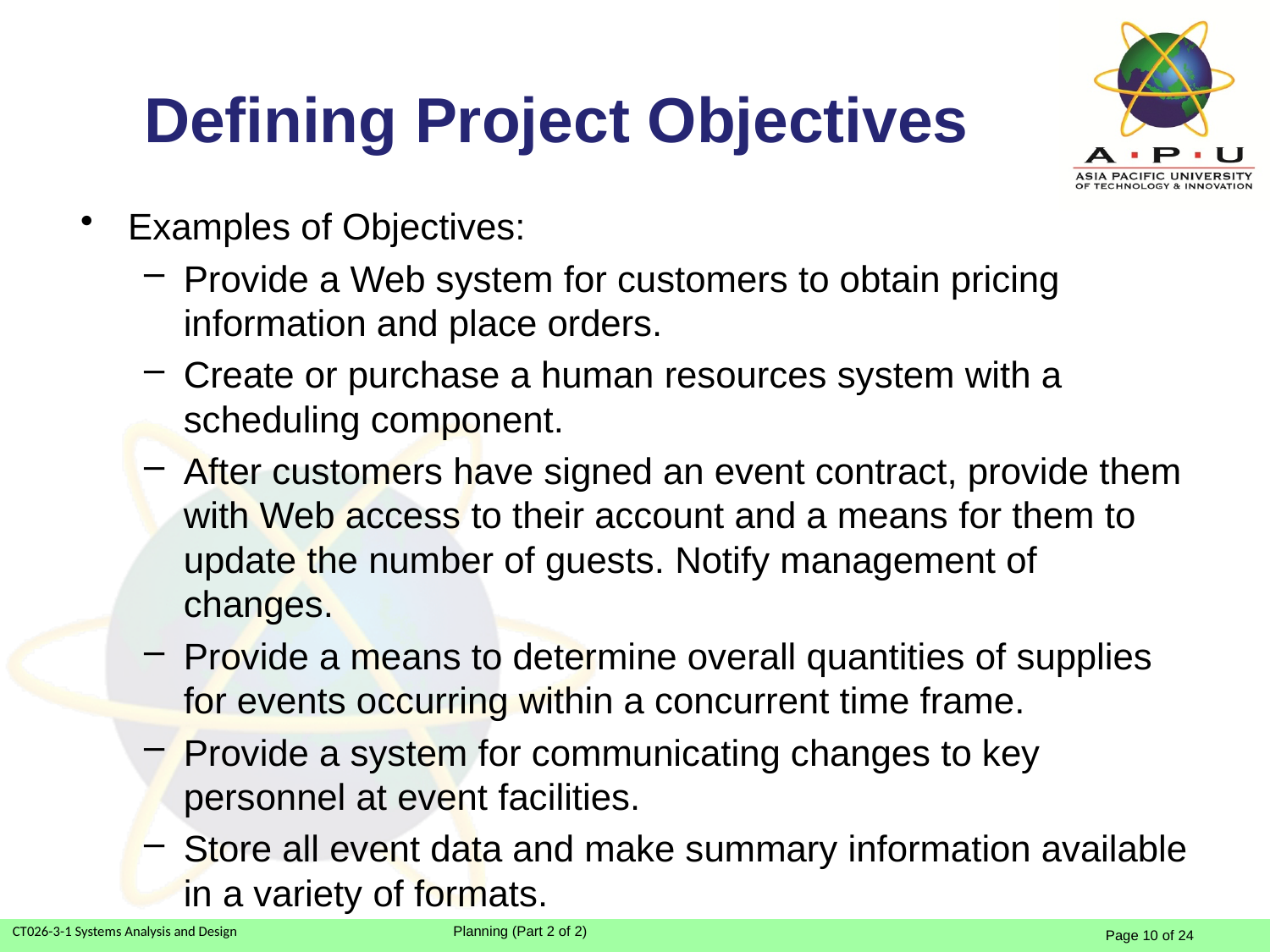

# Defining Project Objectives
Examples of Objectives:
Provide a Web system for customers to obtain pricing information and place orders.
Create or purchase a human resources system with a scheduling component.
After customers have signed an event contract, provide them with Web access to their account and a means for them to update the number of guests. Notify management of changes.
Provide a means to determine overall quantities of supplies for events occurring within a concurrent time frame.
Provide a system for communicating changes to key personnel at event facilities.
Store all event data and make summary information available in a variety of formats.